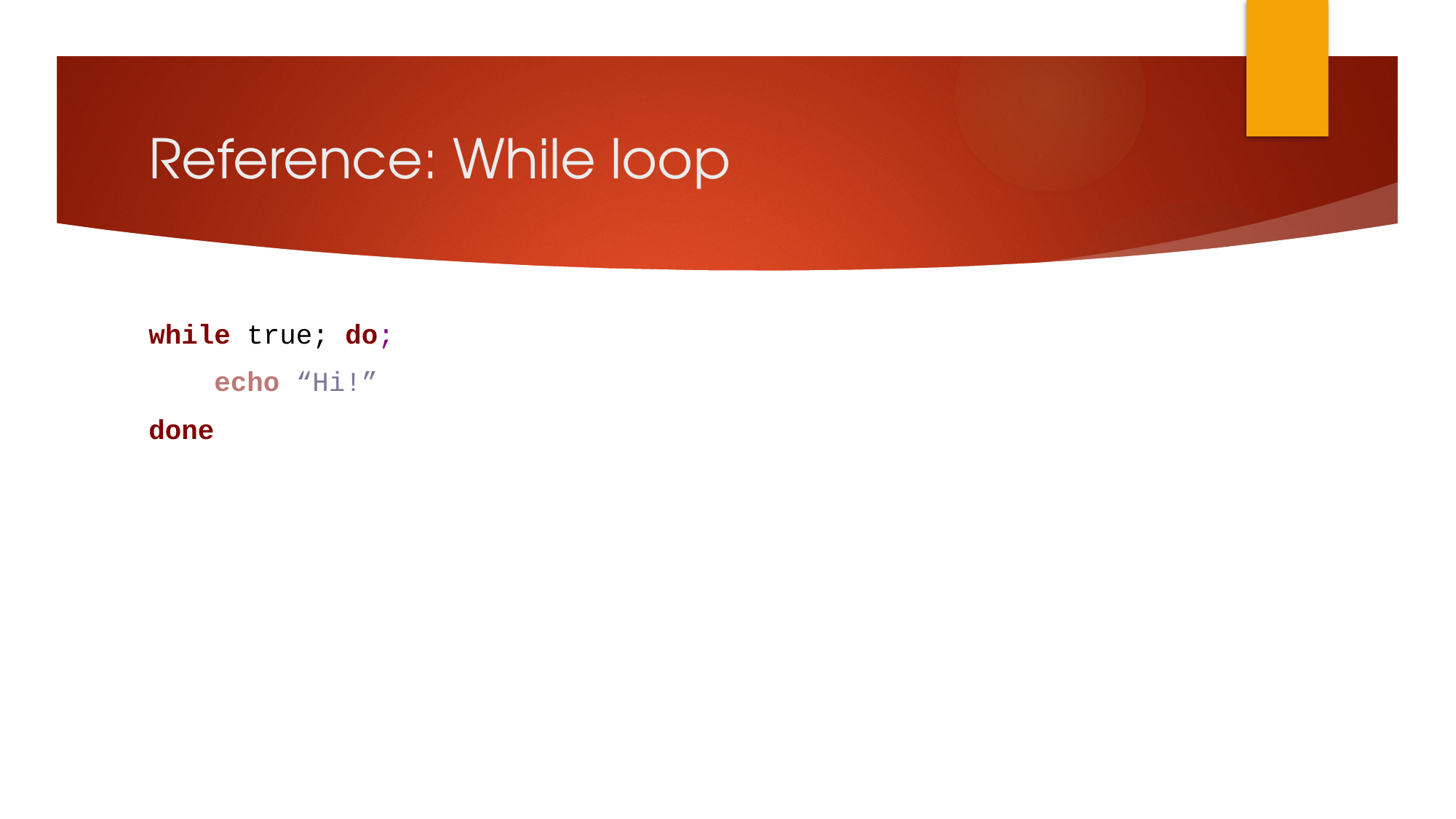

# Reference: While loop
while true; do;
    echo “Hi!”
done